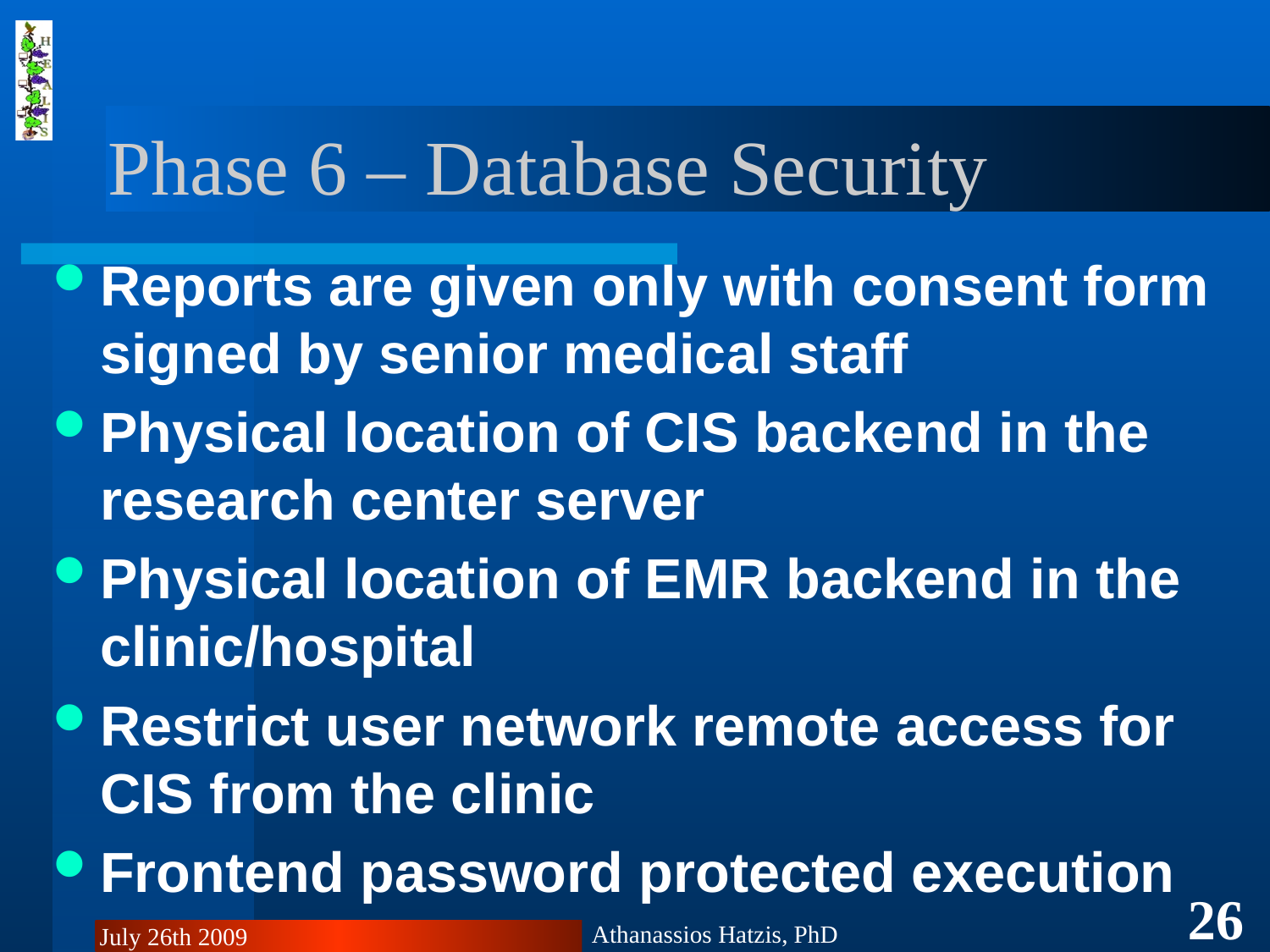

# Phase 6 – Database Security
Reports are given only with consent form signed by senior medical staff
Physical location of CIS backend in the research center server
Physical location of EMR backend in the clinic/hospital
Restrict user network remote access for CIS from the clinic
Frontend password protected execution
26
Athanassios Hatzis, PhD
July 26th 2009